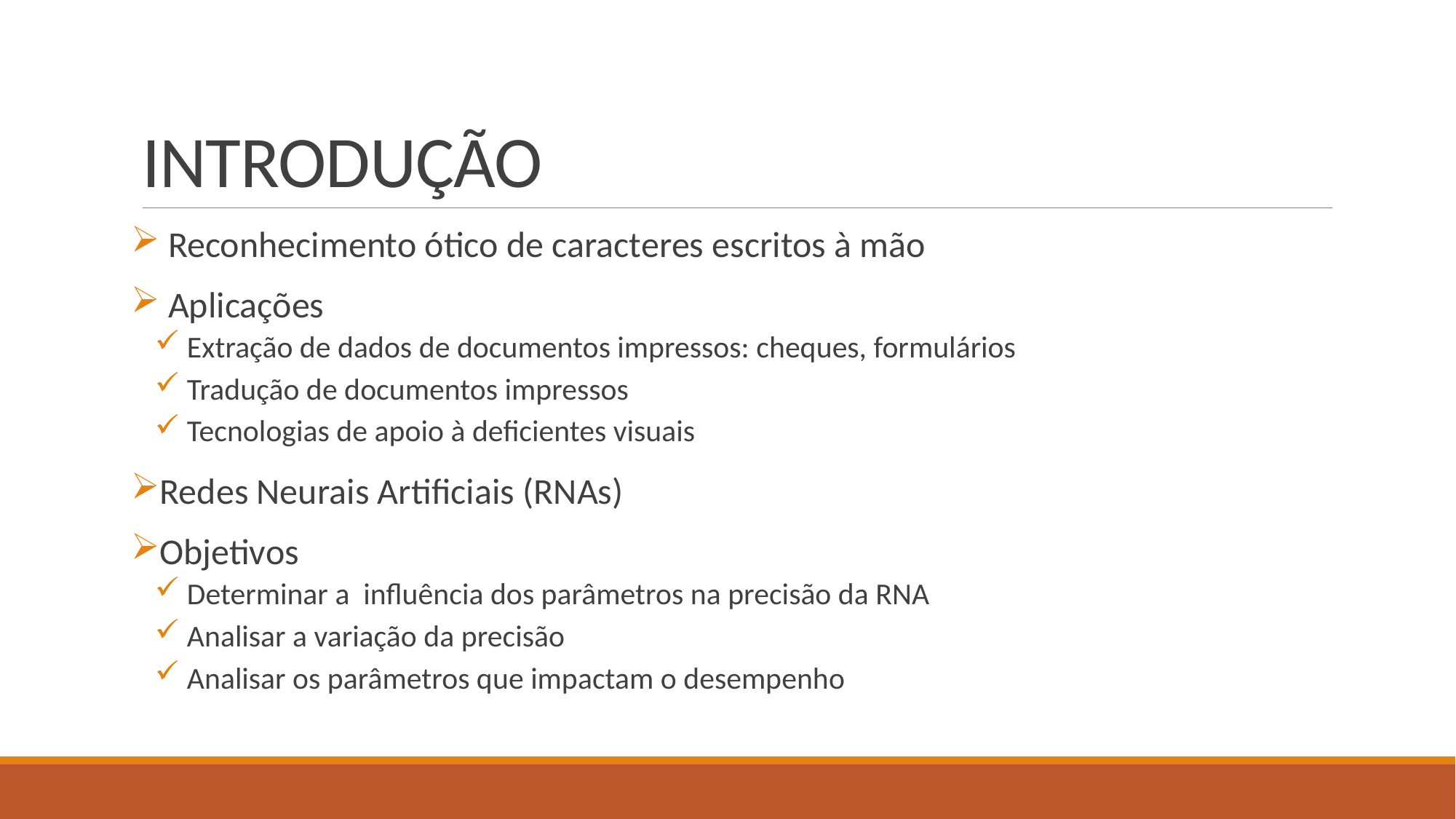

# INTRODUÇÃO
 Reconhecimento ótico de caracteres escritos à mão
 Aplicações
 Extração de dados de documentos impressos: cheques, formulários
 Tradução de documentos impressos
 Tecnologias de apoio à deficientes visuais
Redes Neurais Artificiais (RNAs)
Objetivos
 Determinar a  influência dos parâmetros na precisão da RNA
 Analisar a variação da precisão
 Analisar os parâmetros que impactam o desempenho